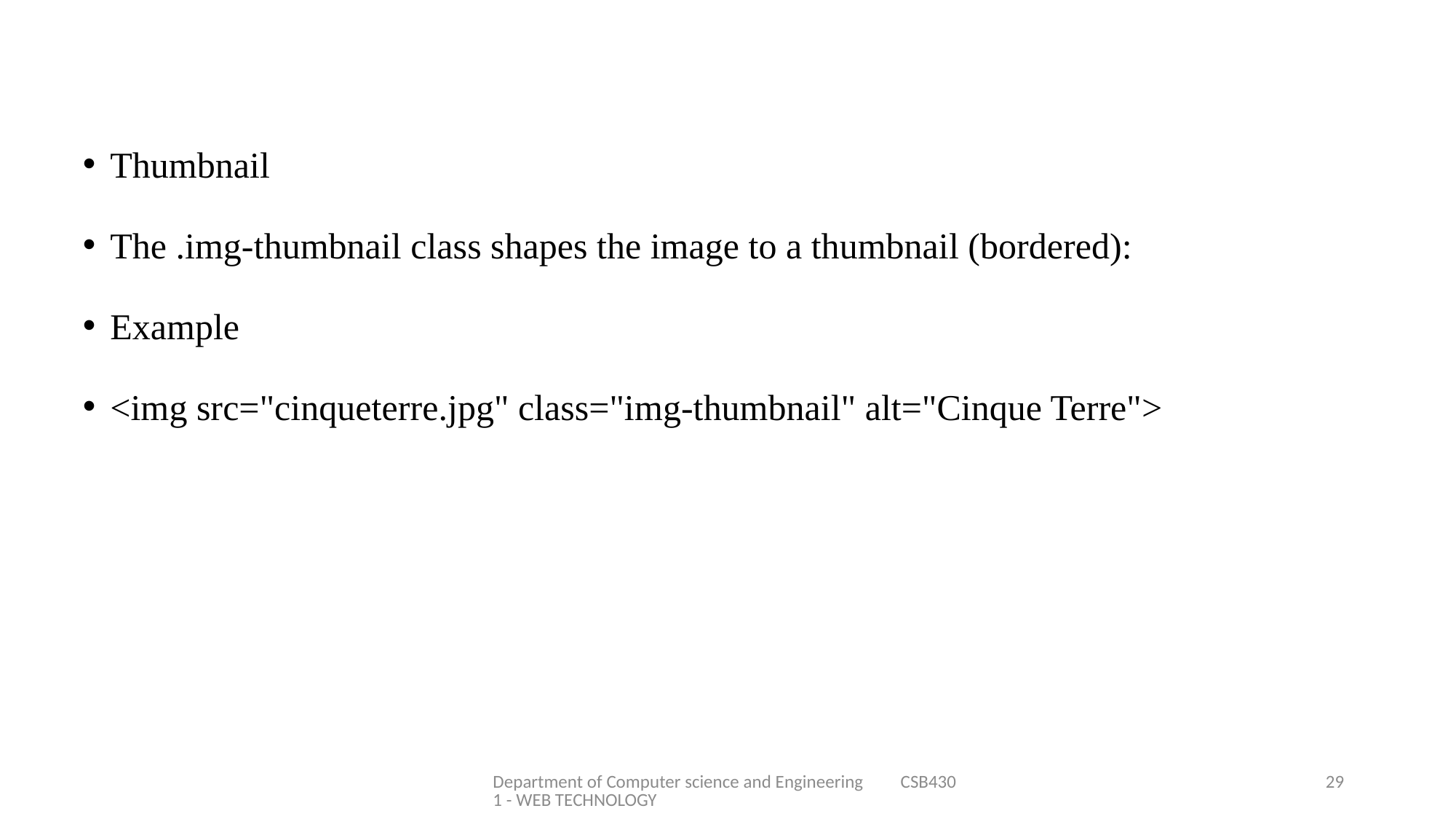

Thumbnail
The .img-thumbnail class shapes the image to a thumbnail (bordered):
Example
<img src="cinqueterre.jpg" class="img-thumbnail" alt="Cinque Terre">

Department of Computer science and Engineering         CSB4301 - WEB TECHNOLOGY
29